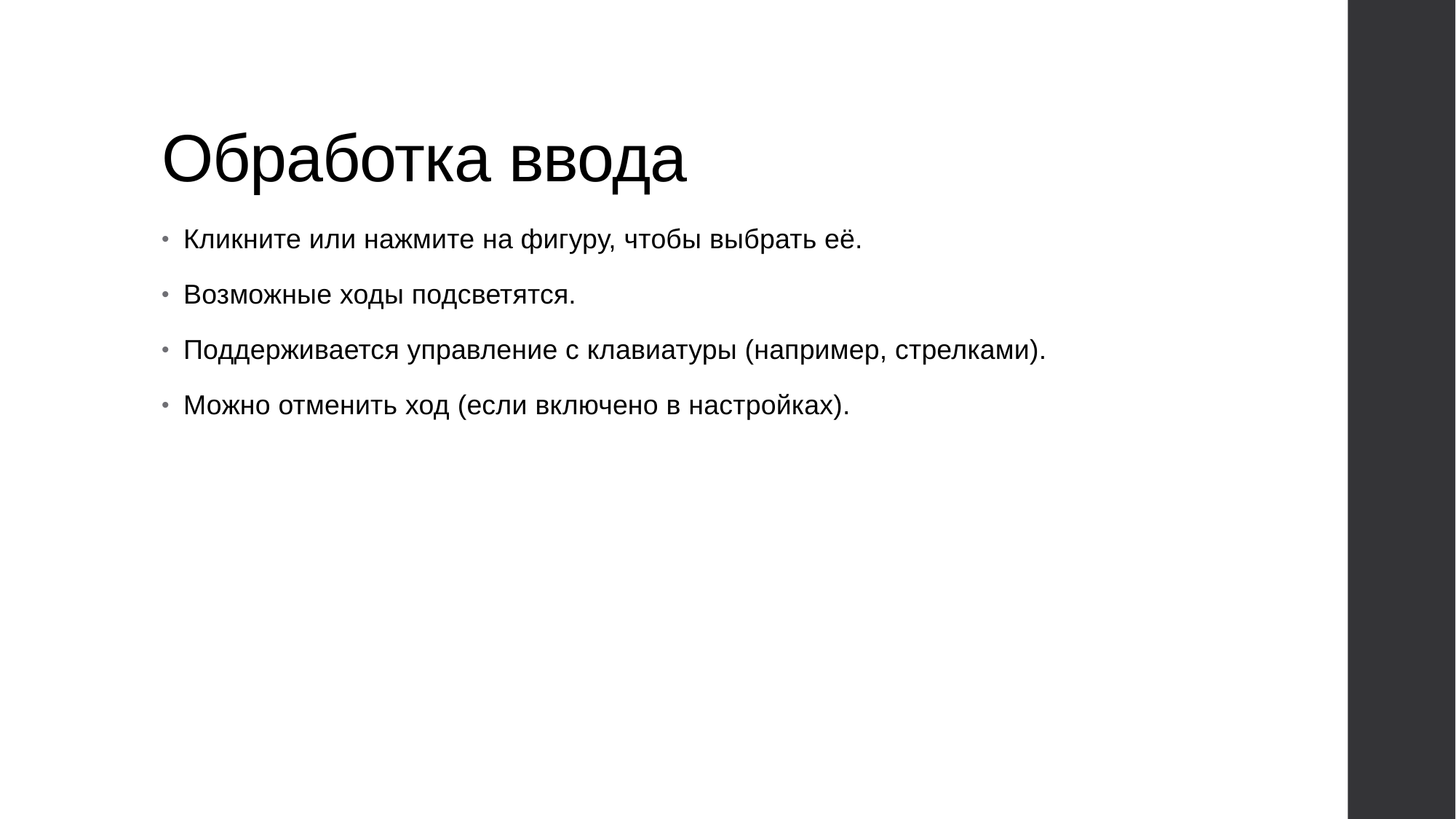

# Обработка ввода
Кликните или нажмите на фигуру, чтобы выбрать её.
Возможные ходы подсветятся.
Поддерживается управление с клавиатуры (например, стрелками).
Можно отменить ход (если включено в настройках).